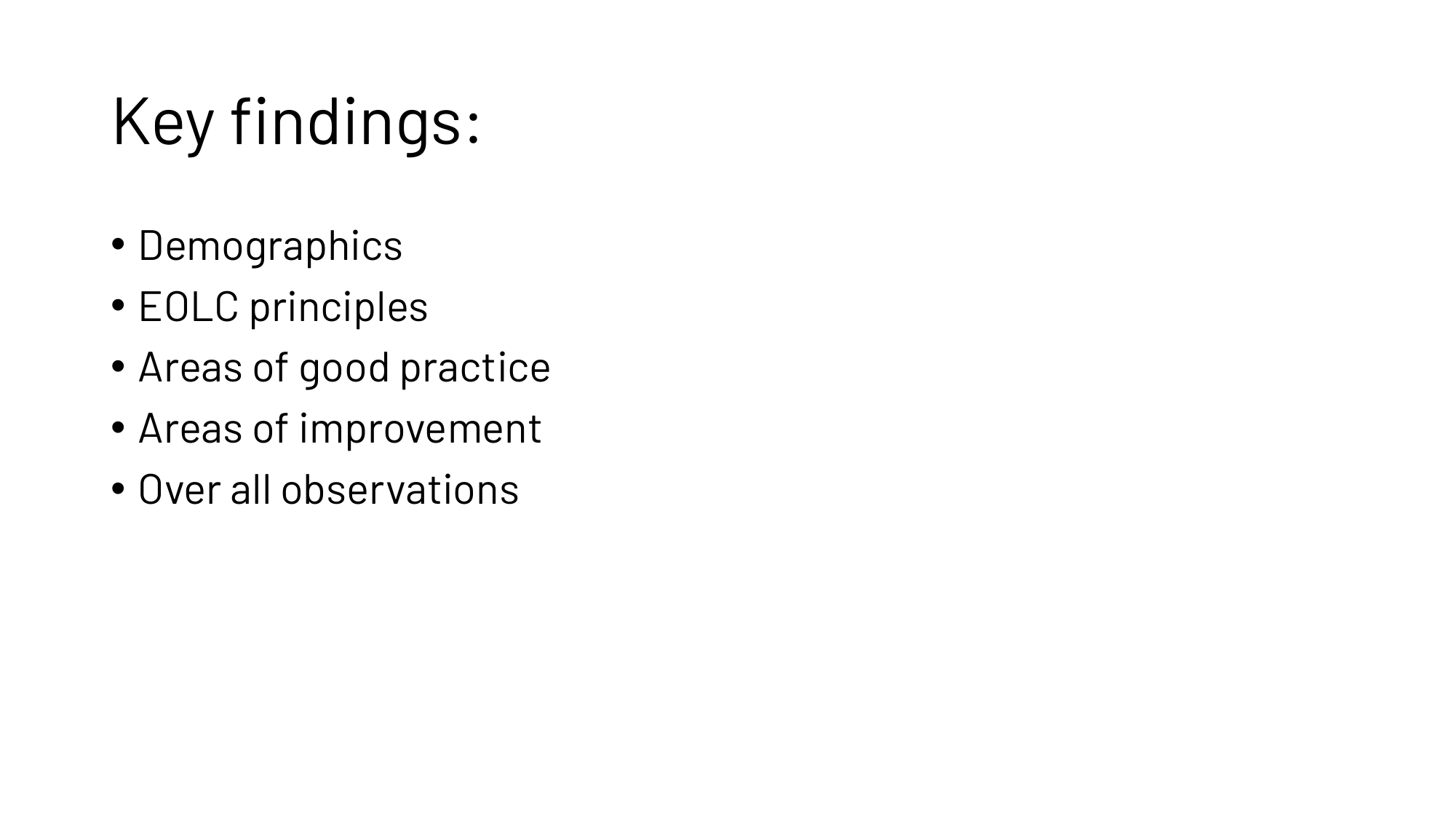

# Key findings:
Demographics
EOLC principles
Areas of good practice
Areas of improvement
Over all observations